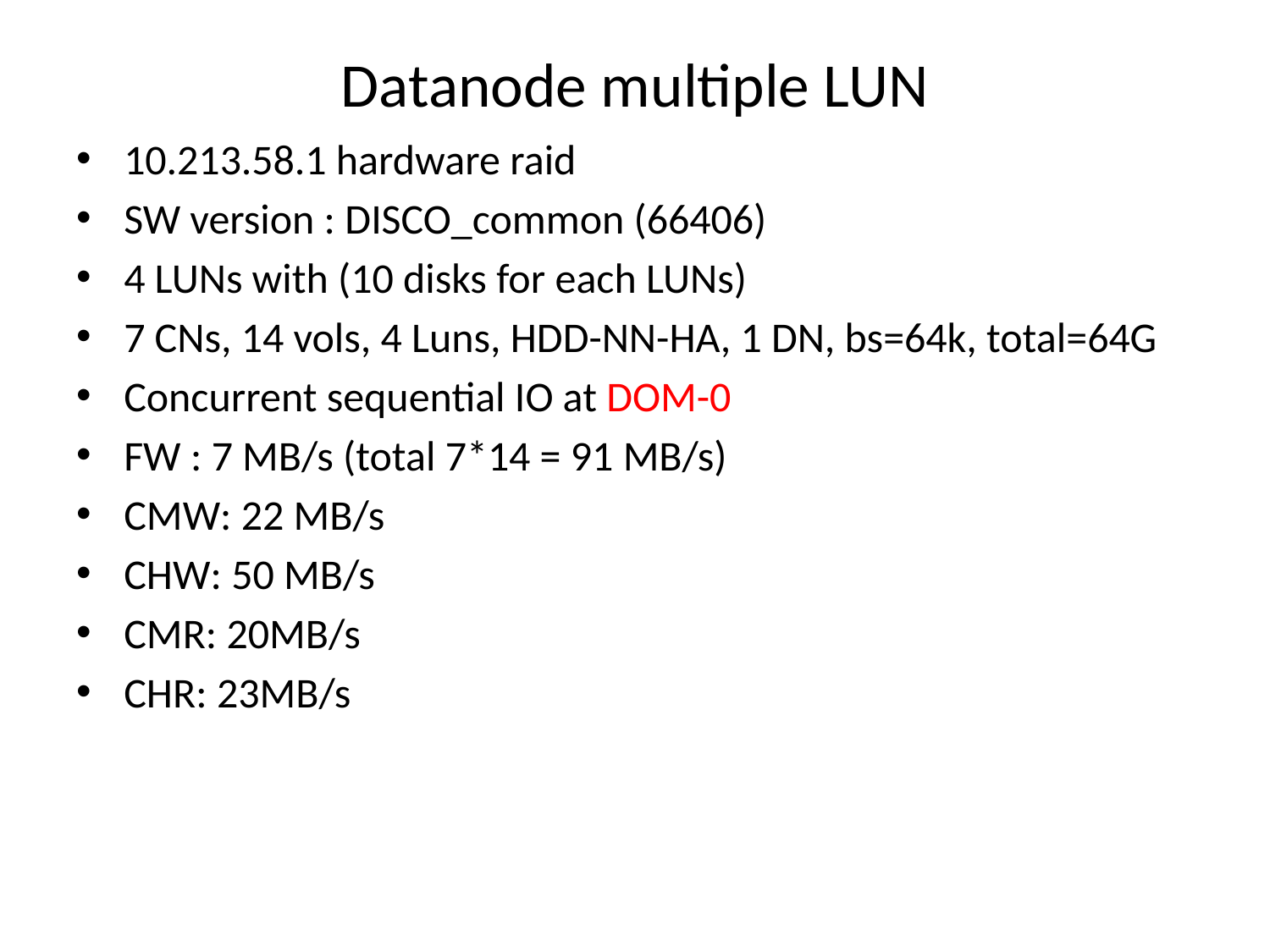

# Datanode multiple LUN
10.213.58.1 hardware raid
SW version : DISCO_common (66406)
4 LUNs with (10 disks for each LUNs)
7 CNs, 14 vols, 4 Luns, HDD-NN-HA, 1 DN, bs=64k, total=64G
Concurrent sequential IO at DOM-0
FW : 7 MB/s (total 7*14 = 91 MB/s)
CMW: 22 MB/s
CHW: 50 MB/s
CMR: 20MB/s
CHR: 23MB/s